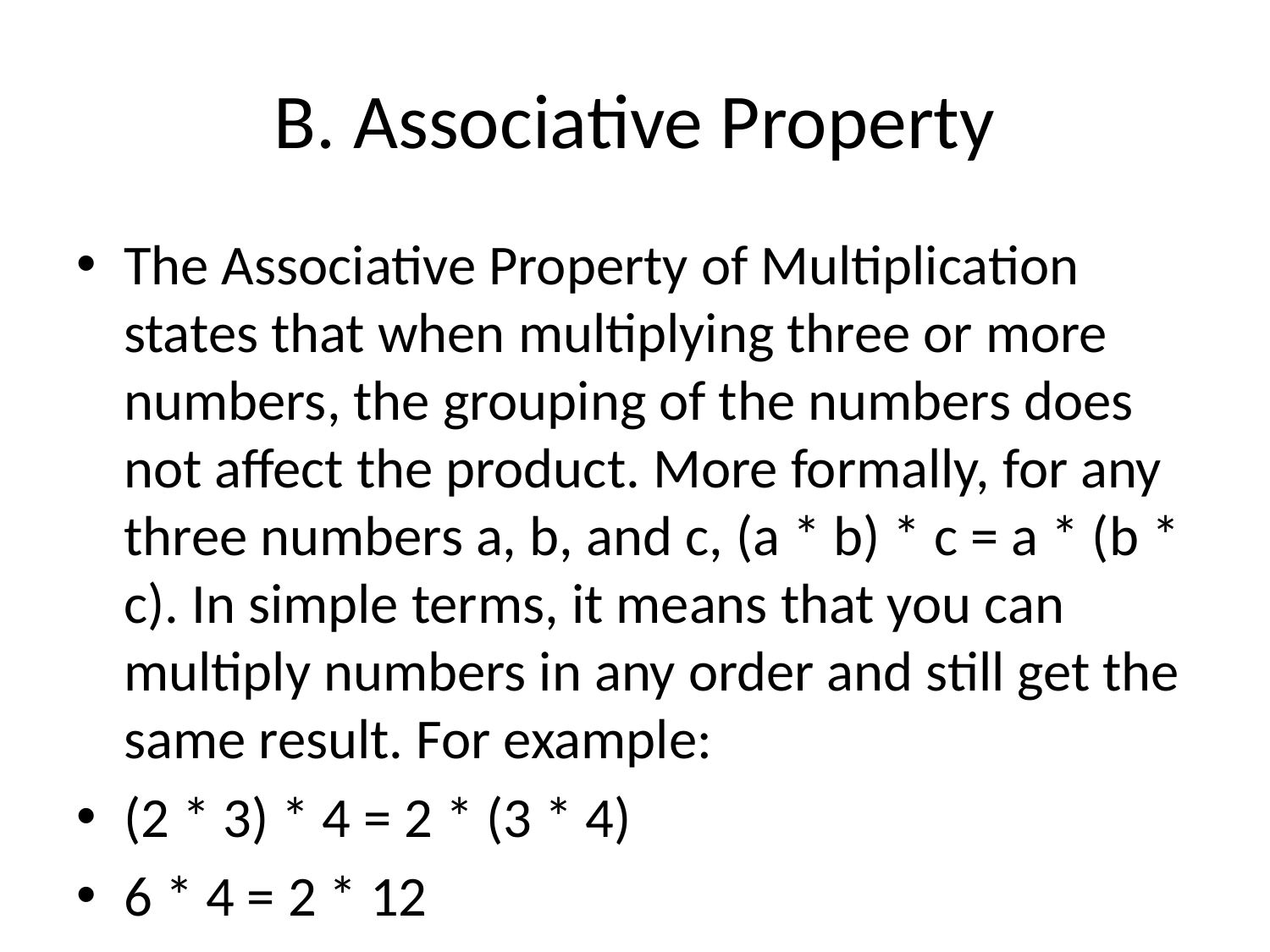

# B. Associative Property
The Associative Property of Multiplication states that when multiplying three or more numbers, the grouping of the numbers does not affect the product. More formally, for any three numbers a, b, and c, (a * b) * c = a * (b * c). In simple terms, it means that you can multiply numbers in any order and still get the same result. For example:
(2 * 3) * 4 = 2 * (3 * 4)
6 * 4 = 2 * 12
24 = 24